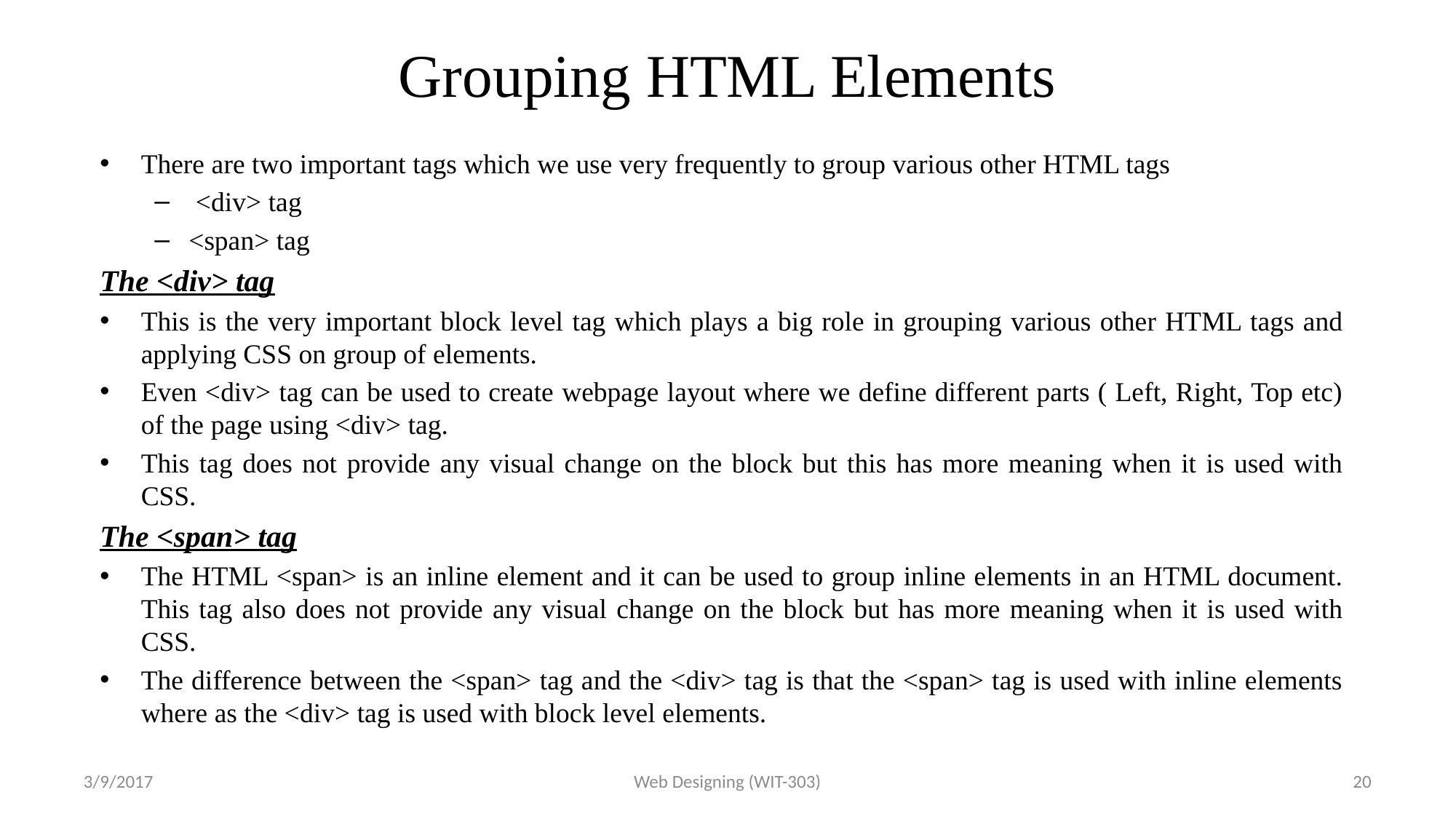

# Grouping HTML Elements
There are two important tags which we use very frequently to group various other HTML tags
 <div> tag
<span> tag
The <div> tag
This is the very important block level tag which plays a big role in grouping various other HTML tags and applying CSS on group of elements.
Even <div> tag can be used to create webpage layout where we define different parts ( Left, Right, Top etc) of the page using <div> tag.
This tag does not provide any visual change on the block but this has more meaning when it is used with CSS.
The <span> tag
The HTML <span> is an inline element and it can be used to group inline elements in an HTML document. This tag also does not provide any visual change on the block but has more meaning when it is used with CSS.
The difference between the <span> tag and the <div> tag is that the <span> tag is used with inline elements where as the <div> tag is used with block level elements.
3/9/2017
Web Designing (WIT-303)
20